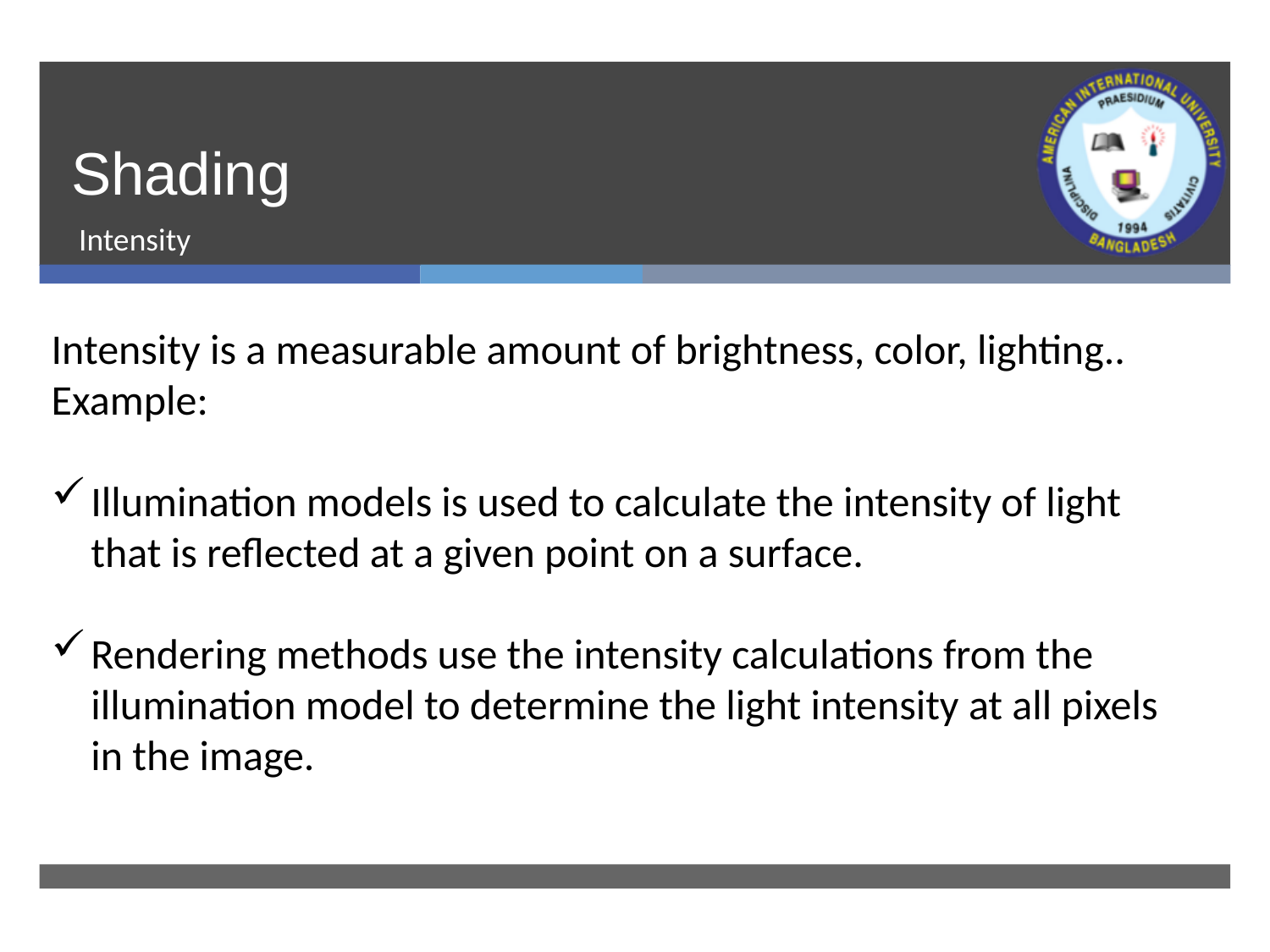

# Shading
Intensity
Intensity is a measurable amount of brightness, color, lighting..
Example:

Illumination models is used to calculate the intensity of light that is reflected at a given point on a surface.

Rendering methods use the intensity calculations from the illumination model to determine the light intensity at all pixels in the image.